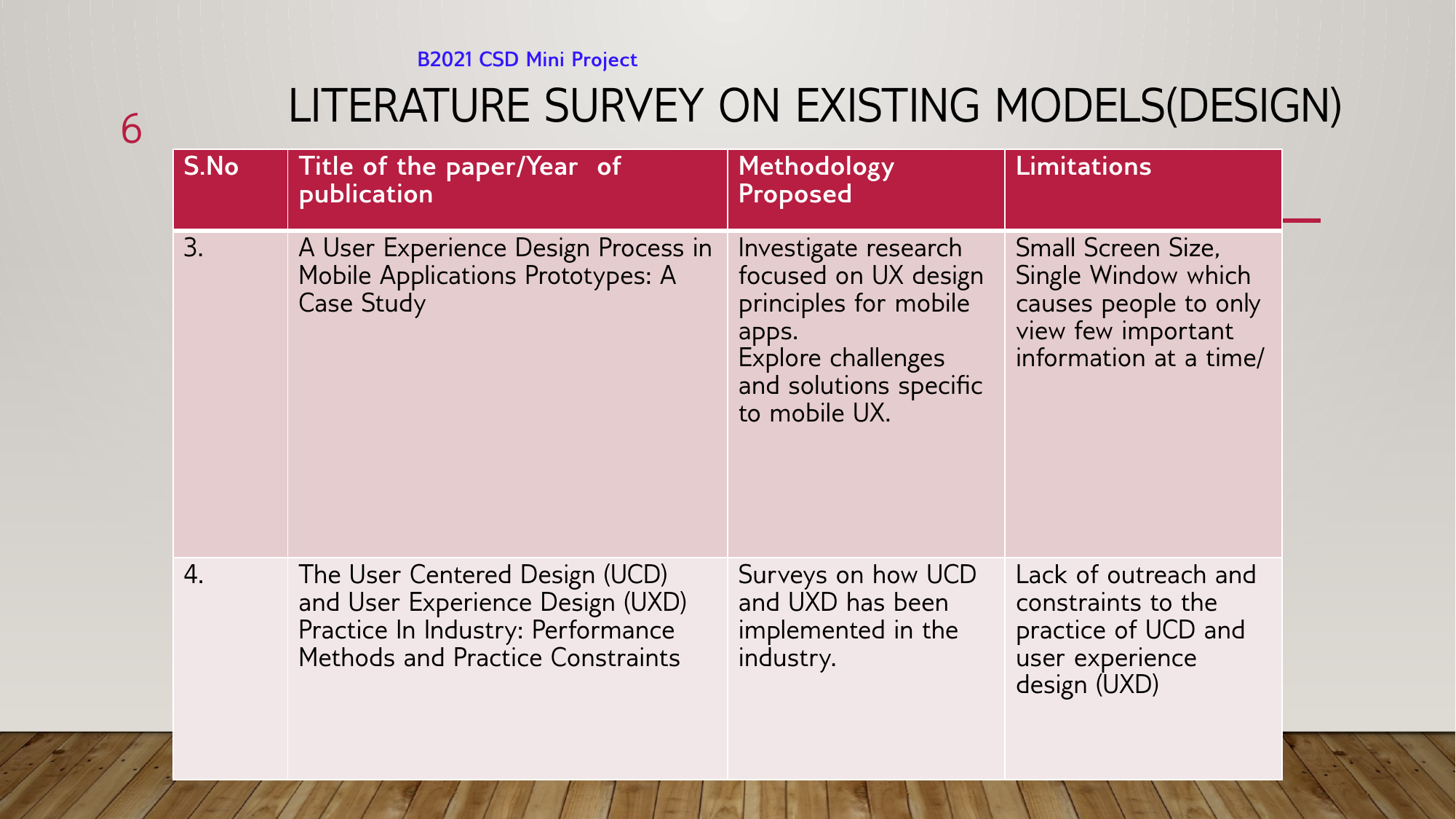

B2021 CSD Mini Project
# Literature Survey on Existing models(Design)
6
| S.No | Title of the paper/Year of publication | Methodology Proposed | Limitations |
| --- | --- | --- | --- |
| 3. | A User Experience Design Process in Mobile Applications Prototypes: A Case Study | Investigate research focused on UX design principles for mobile apps. Explore challenges and solutions specific to mobile UX. | Small Screen Size, Single Window which causes people to only view few important information at a time/ |
| 4. | The User Centered Design (UCD) and User Experience Design (UXD) Practice In Industry: Performance Methods and Practice Constraints | Surveys on how UCD and UXD has been implemented in the industry. | Lack of outreach and constraints to the practice of UCD and user experience design (UXD) |